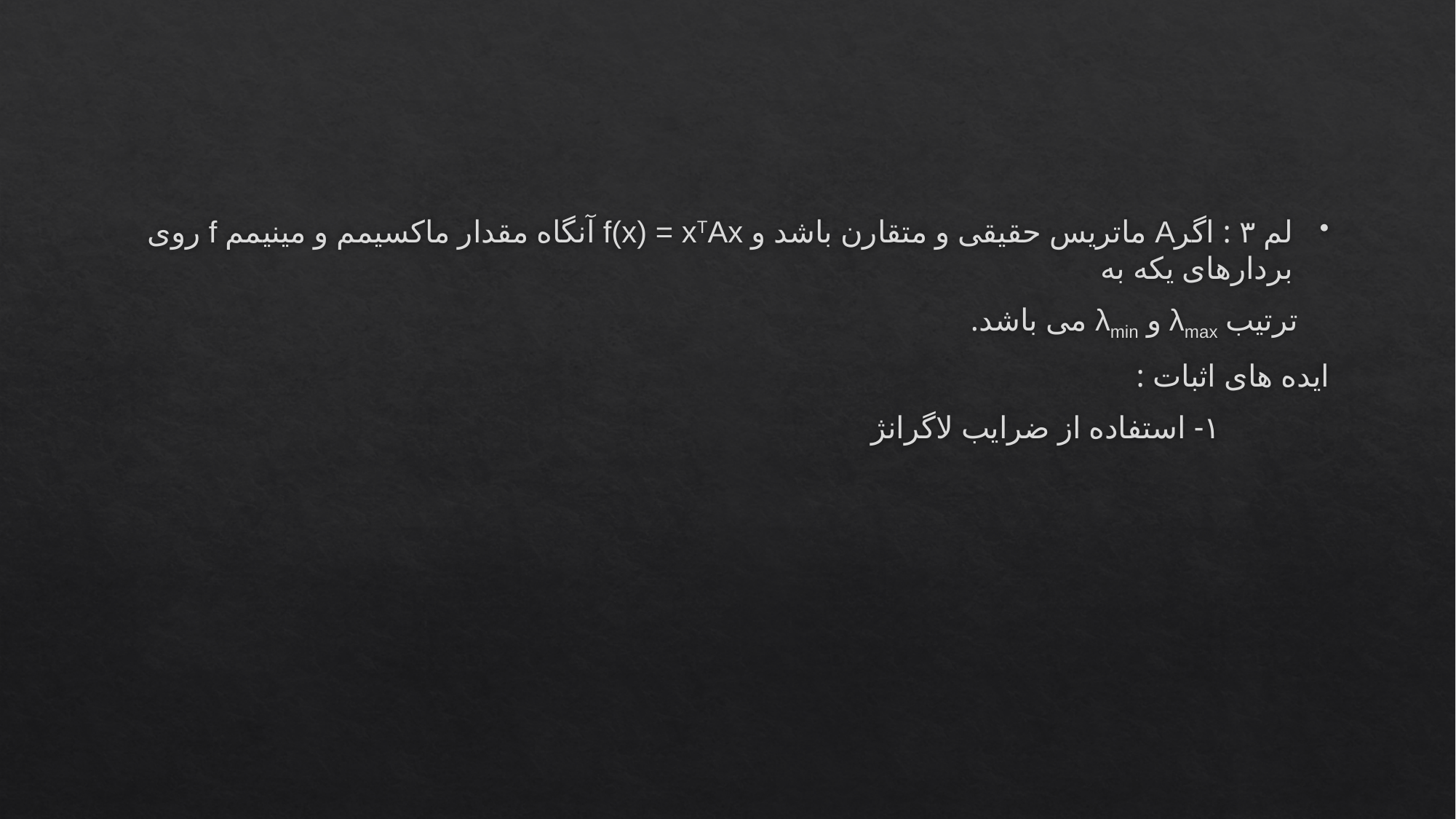

#
لم ۳ : اگرA ماتریس حقیقی و متقارن باشد و f(x) = xTAx آنگاه مقدار ماکسیمم و مینیمم f روی بردارهای یکه به
	    ترتیب λmax و λmin می باشد.
	ایده های اثبات :
		۱- استفاده از ضرایب لاگرانژ